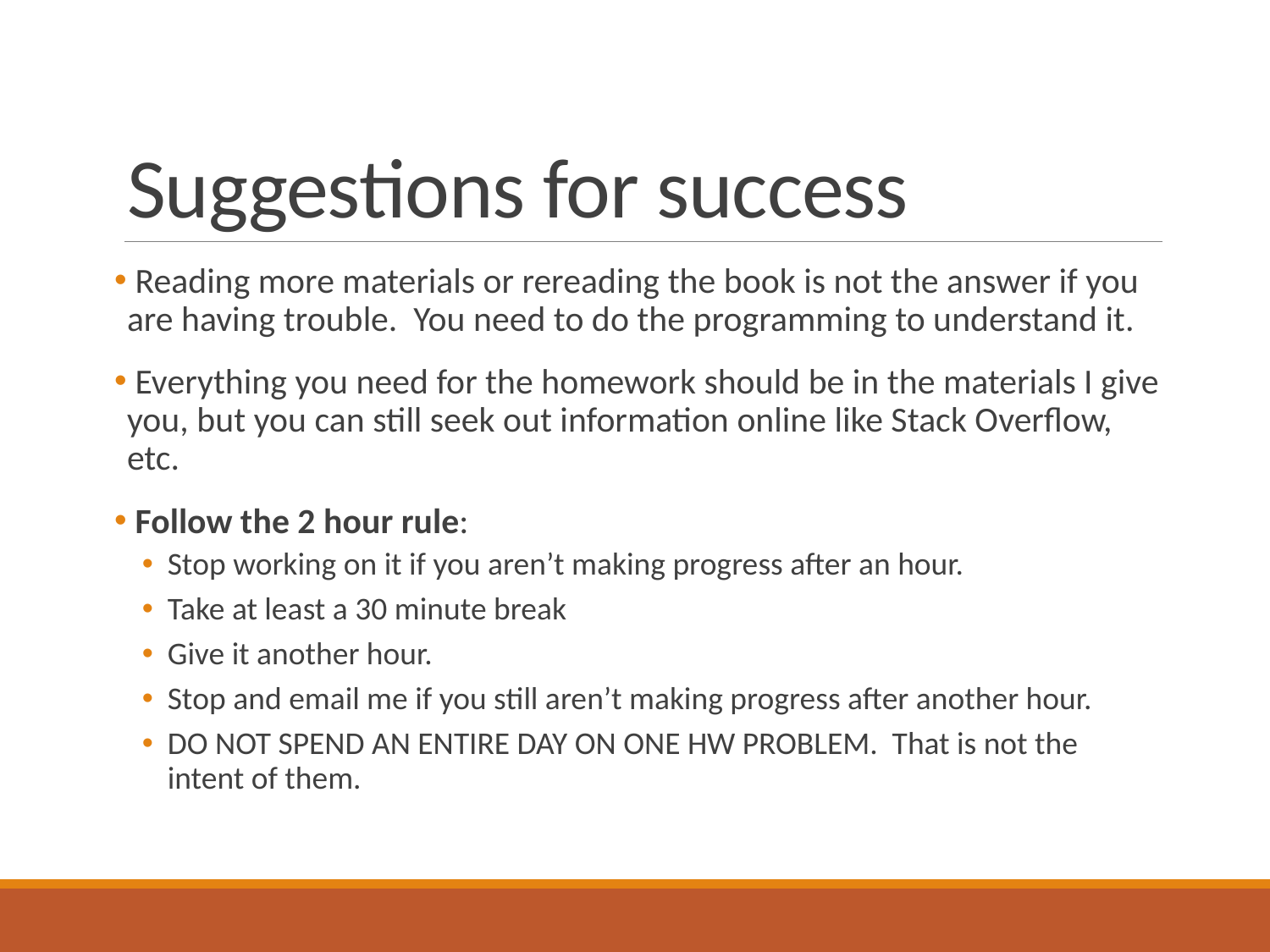

# Suggestions for success
 Reading more materials or rereading the book is not the answer if you are having trouble.  You need to do the programming to understand it.
 Everything you need for the homework should be in the materials I give you, but you can still seek out information online like Stack Overflow, etc.
 Follow the 2 hour rule:
Stop working on it if you aren’t making progress after an hour.
Take at least a 30 minute break
Give it another hour.
Stop and email me if you still aren’t making progress after another hour.
DO NOT SPEND AN ENTIRE DAY ON ONE HW PROBLEM.  That is not the intent of them.